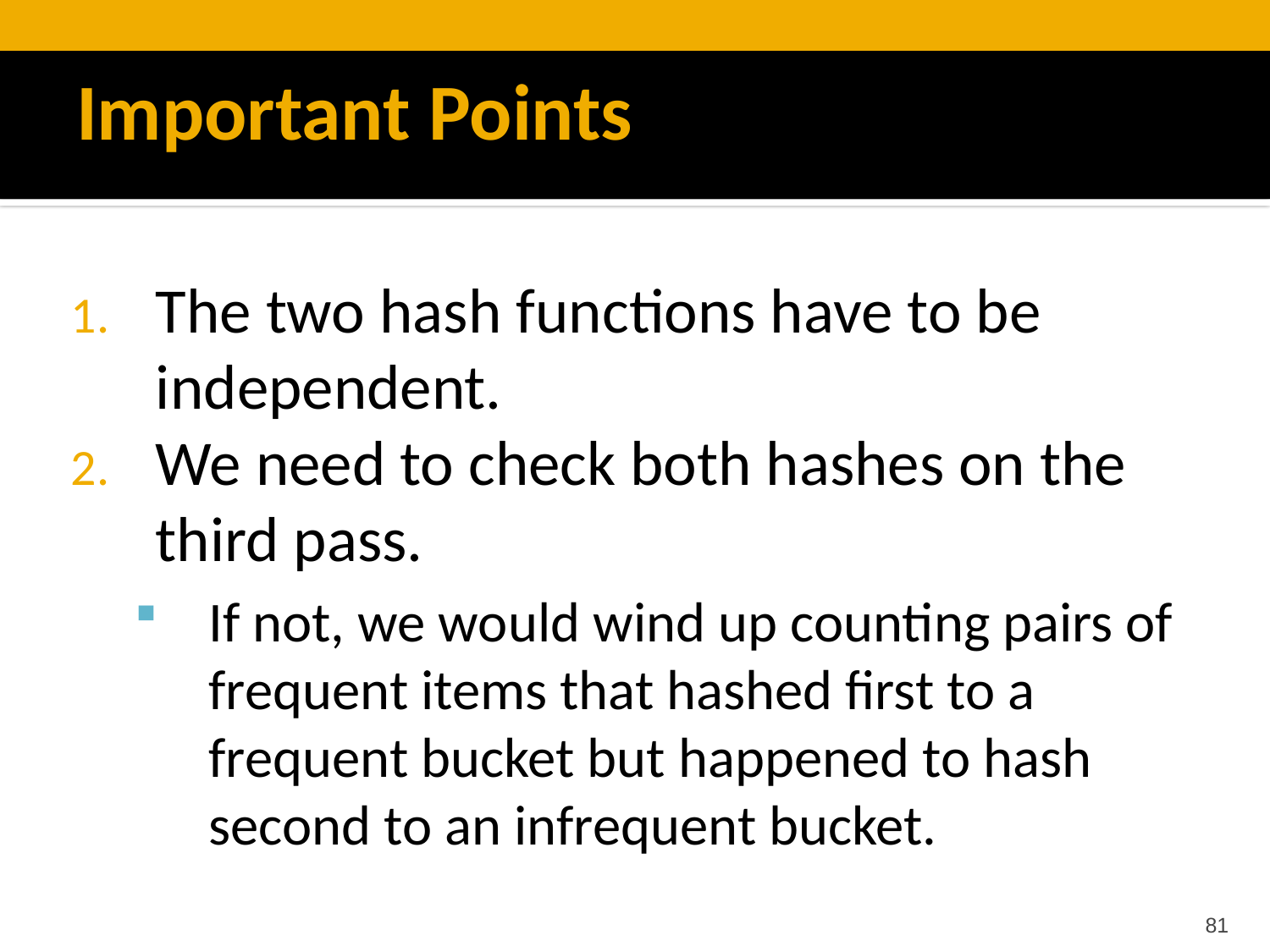

Important Points
The two hash functions have to be independent.
We need to check both hashes on the third pass.
If not, we would wind up counting pairs of frequent items that hashed first to a frequent bucket but happened to hash second to an infrequent bucket.
81